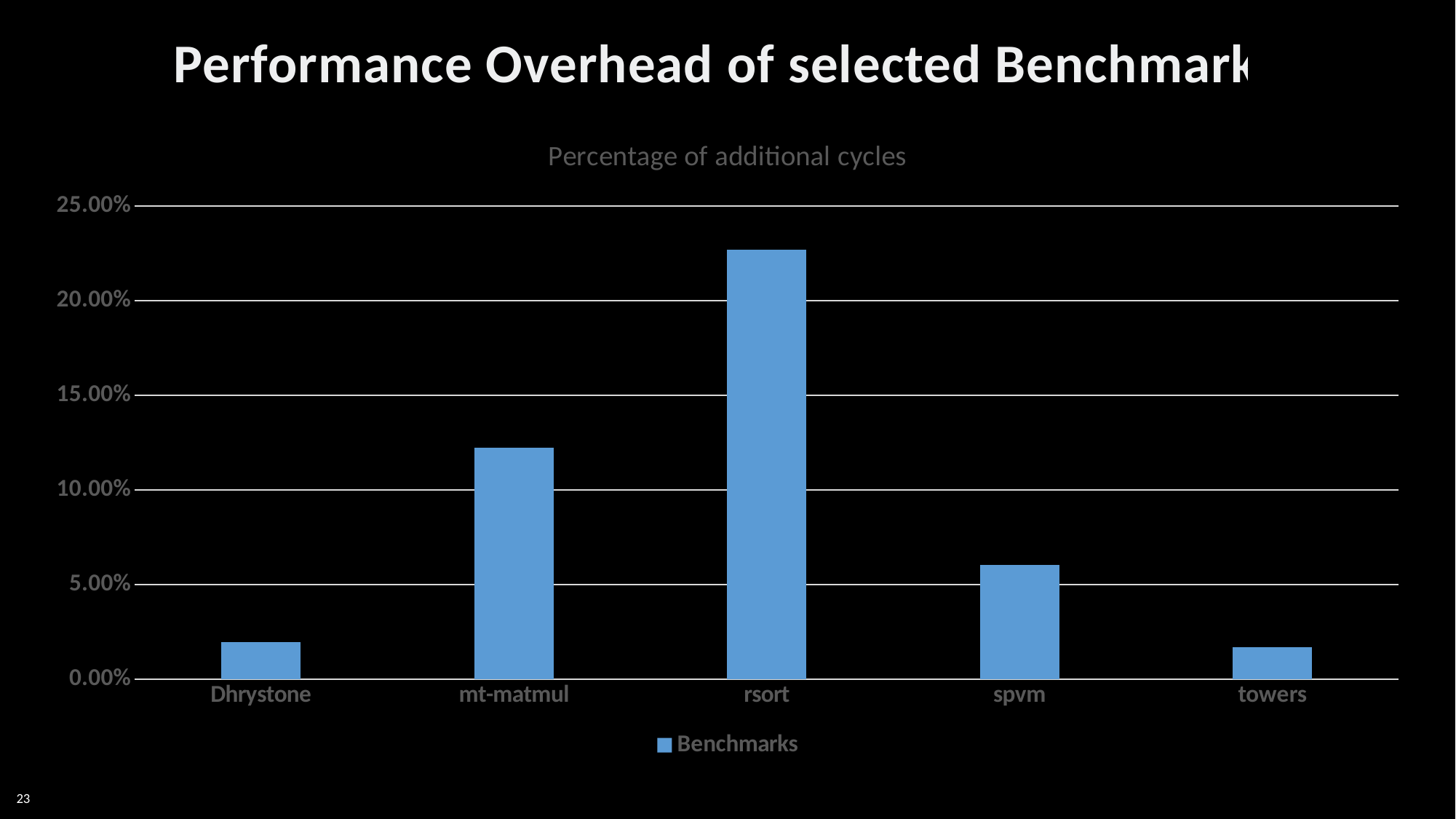

# Performance Overhead of selected Benchmarks

### Chart: Percentage of additional cycles

| Category | Benchmarks |
|---|---|
| Dhrystone | 0.0197 |
| mt-matmul | 0.1223 |
| rsort | 0.2269 |
| spvm | 0.0606 |
| towers | 0.017 |
23